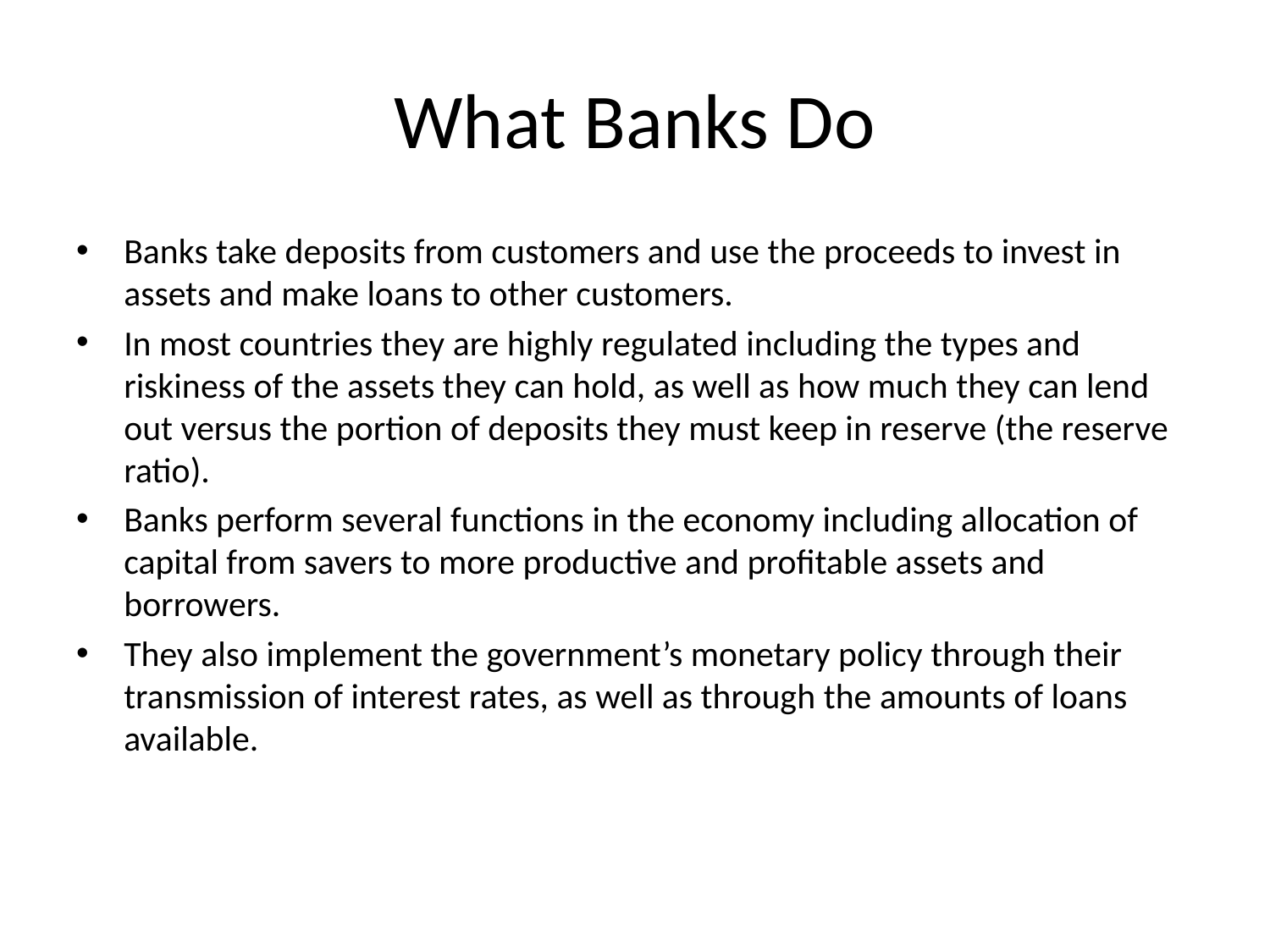

# What Banks Do
Banks take deposits from customers and use the proceeds to invest in assets and make loans to other customers.
In most countries they are highly regulated including the types and riskiness of the assets they can hold, as well as how much they can lend out versus the portion of deposits they must keep in reserve (the reserve ratio).
Banks perform several functions in the economy including allocation of capital from savers to more productive and profitable assets and borrowers.
They also implement the government’s monetary policy through their transmission of interest rates, as well as through the amounts of loans available.